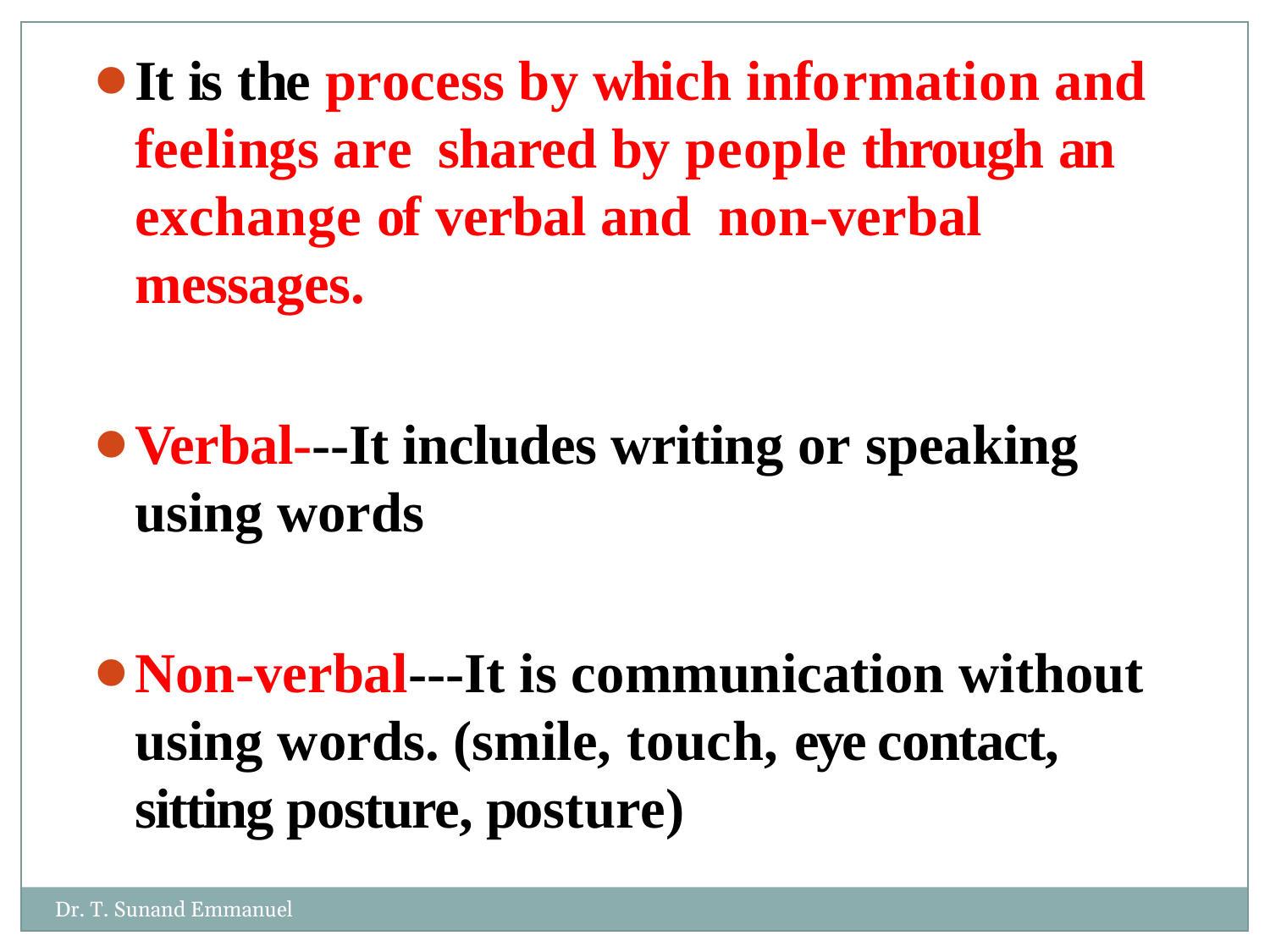

It is the process by which information and feelings are  shared by people through an exchange of verbal and  non-verbal messages.

Verbal---It includes writing or speaking using words

Non-verbal---It is communication without using words. (smile, touch, eye contact, sitting posture, posture)
Dr. T. Sunand Emmanuel